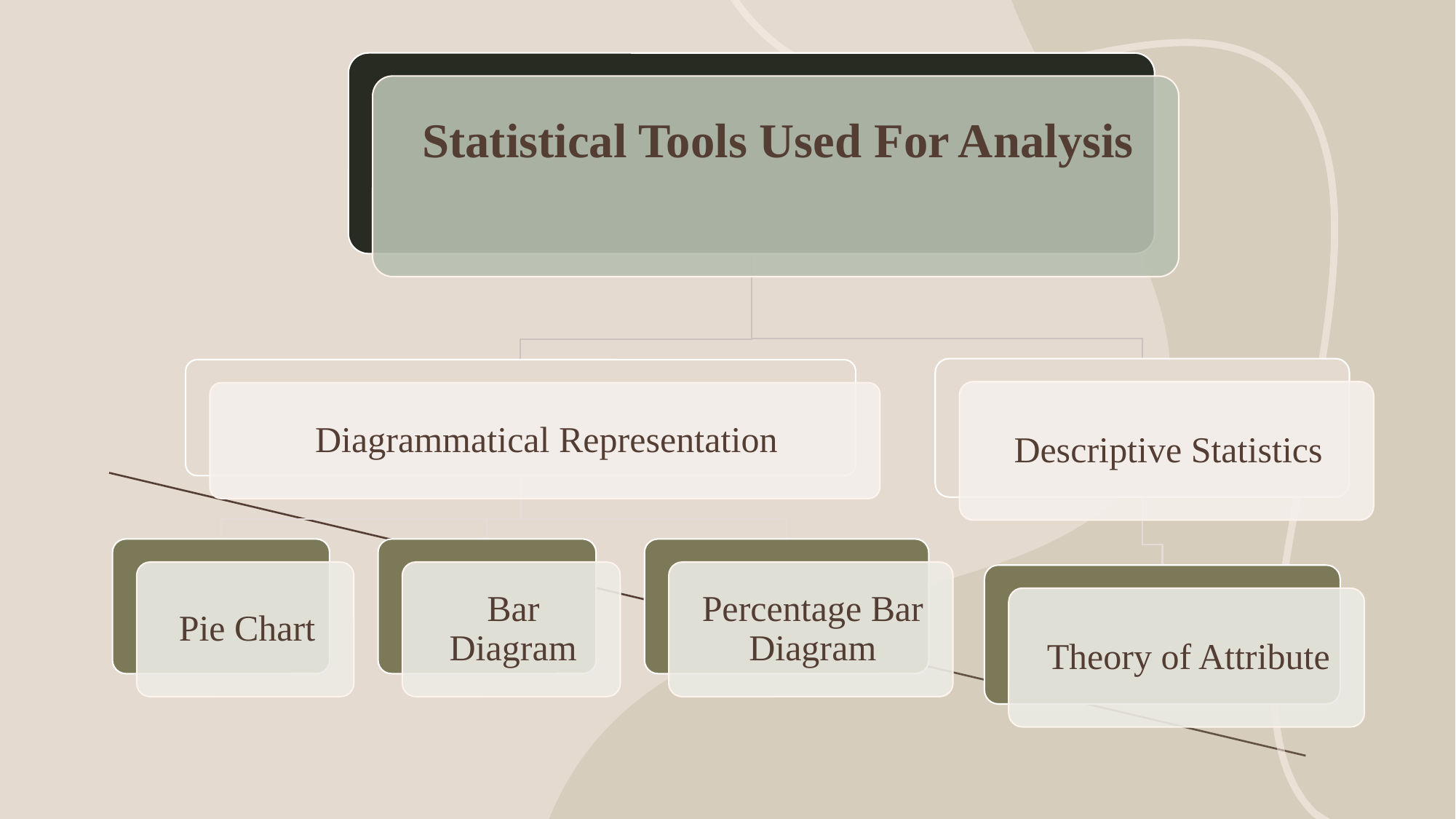

Statistical Tools Used For Analysis

Diagrammatical Representation
Pie Chart
Bar Diagram
Percentage Bar Diagram
Descriptive Statistics
Theory of Attribute